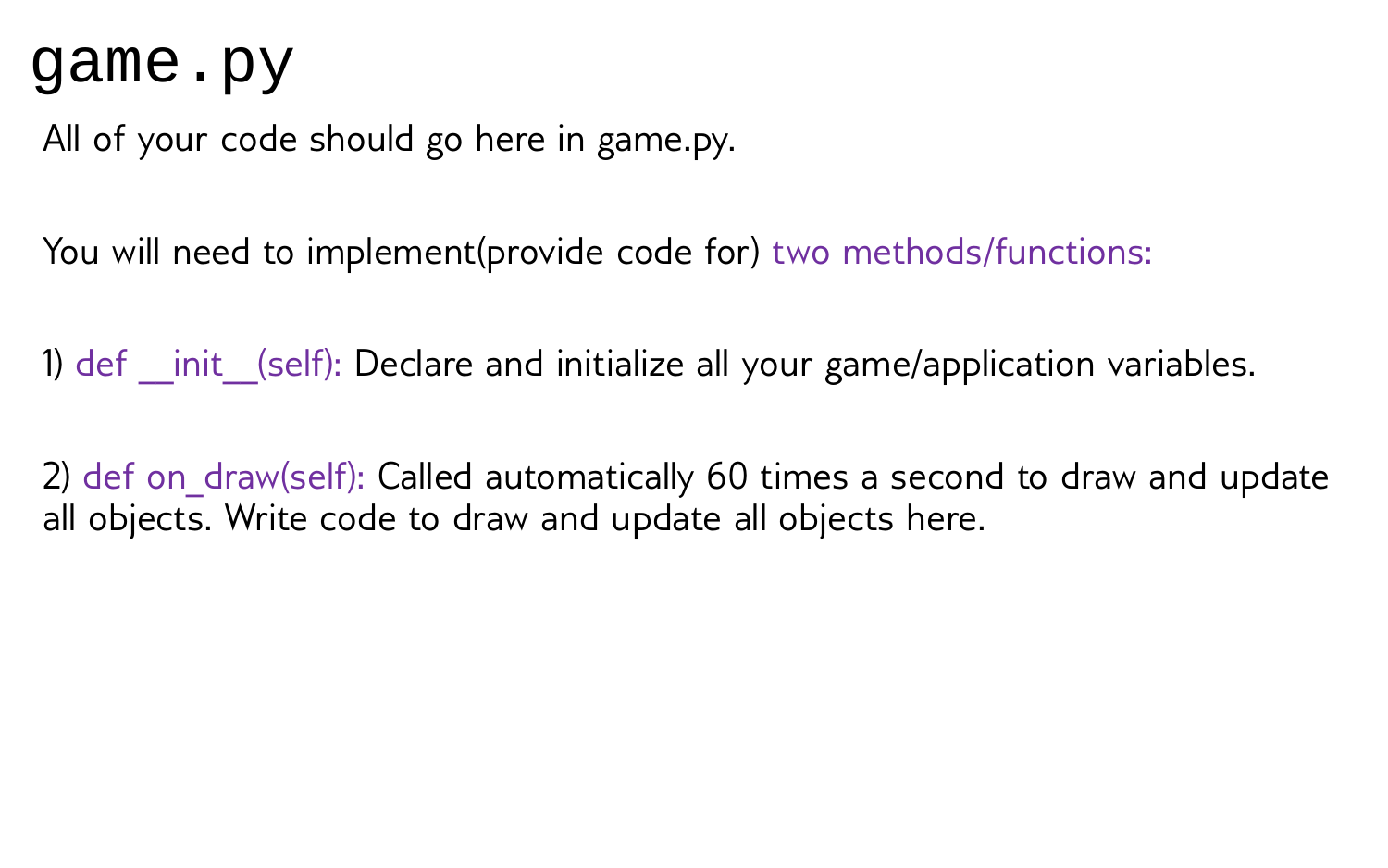

game.py
All of your code should go here in game.py.

You will need to implement(provide code for) two methods/functions:

1) def __init__(self): Declare and initialize all your game/application variables.

2) def on_draw(self): Called automatically 60 times a second to draw and update all objects. Write code to draw and update all objects here.